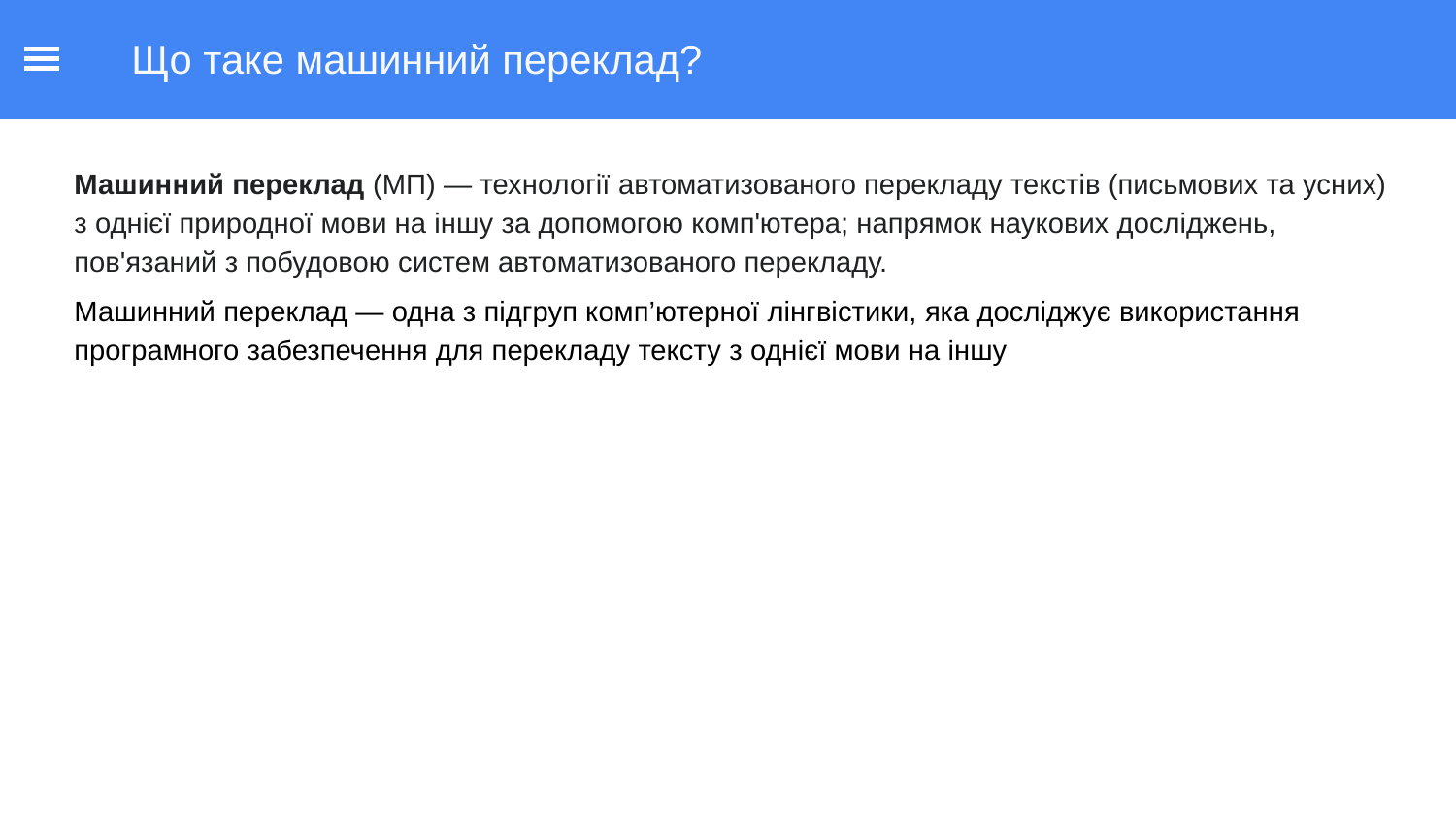

Що таке машинний переклад?
Машинний переклад (МП) — технології автоматизованого перекладу текстів (письмових та усних) з однієї природної мови на іншу за допомогою комп'ютера; напрямок наукових досліджень, пов'язаний з побудовою систем автоматизованого перекладу.
Машинний переклад — одна з підгруп комп’ютерної лінгвістики, яка досліджує використання програмного забезпечення для перекладу тексту з однієї мови на іншу